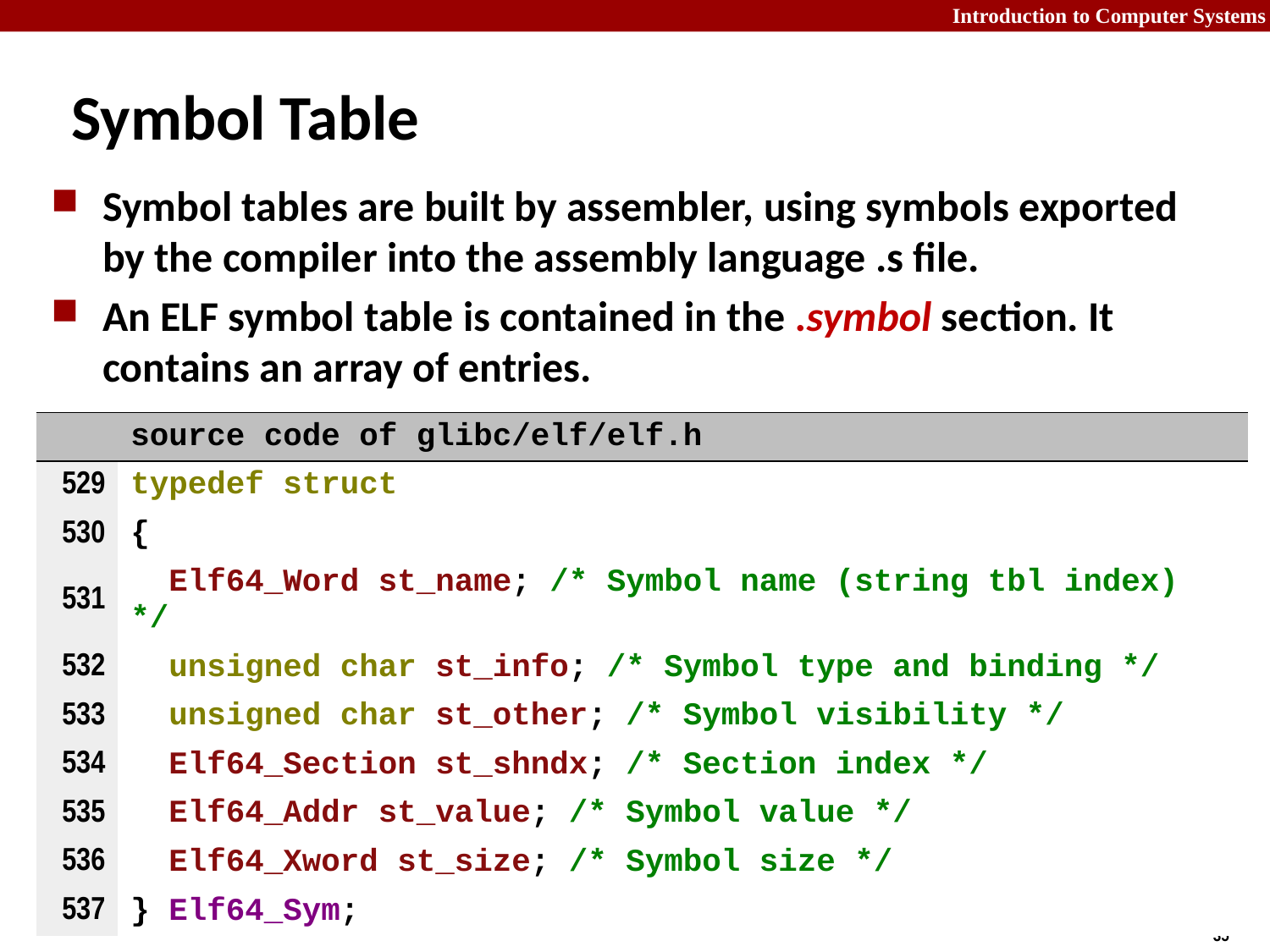

Symbol Table
Symbol tables are built by assembler, using symbols exported by the compiler into the assembly language .s file.
An ELF symbol table is contained in the .symbol section. It contains an array of entries.
|  | source code of glibc/elf/elf.h |
| --- | --- |
| 529 | typedef struct |
| 530 | { |
| 531 | Elf64\_Word st\_name; /\* Symbol name (string tbl index) \*/ |
| 532 | unsigned char st\_info; /\* Symbol type and binding \*/ |
| 533 | unsigned char st\_other; /\* Symbol visibility \*/ |
| 534 | Elf64\_Section st\_shndx; /\* Section index \*/ |
| 535 | Elf64\_Addr st\_value; /\* Symbol value \*/ |
| 536 | Elf64\_Xword st\_size; /\* Symbol size \*/ |
| 537 | } Elf64\_Sym; |